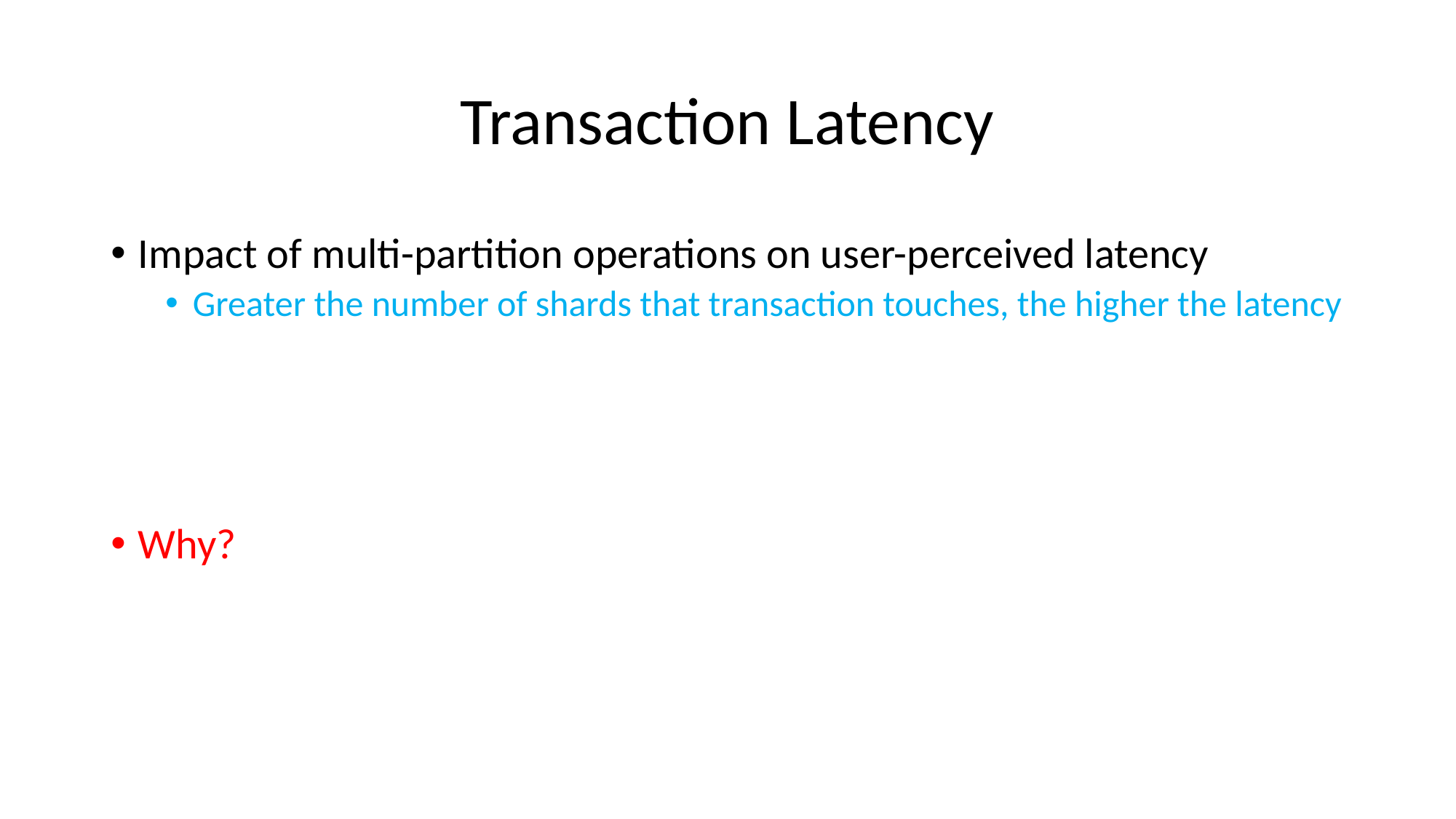

# Transaction Latency
Impact of multi-partition operations on user-perceived latency
Greater the number of shards that transaction touches, the higher the latency

Why?